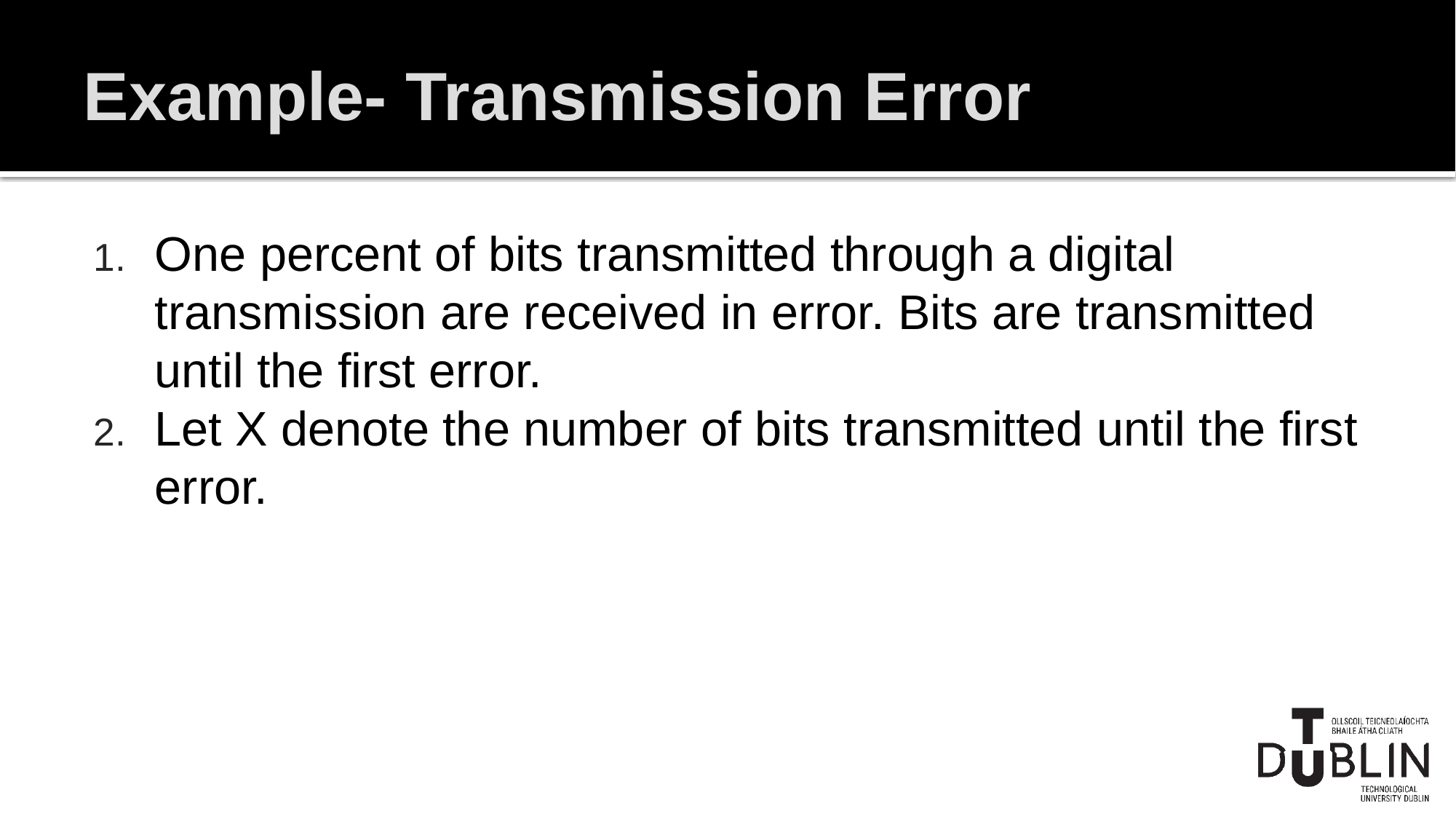

# Example- Transmission Error
One percent of bits transmitted through a digital transmission are received in error. Bits are transmitted until the first error.
Let X denote the number of bits transmitted until the first error.